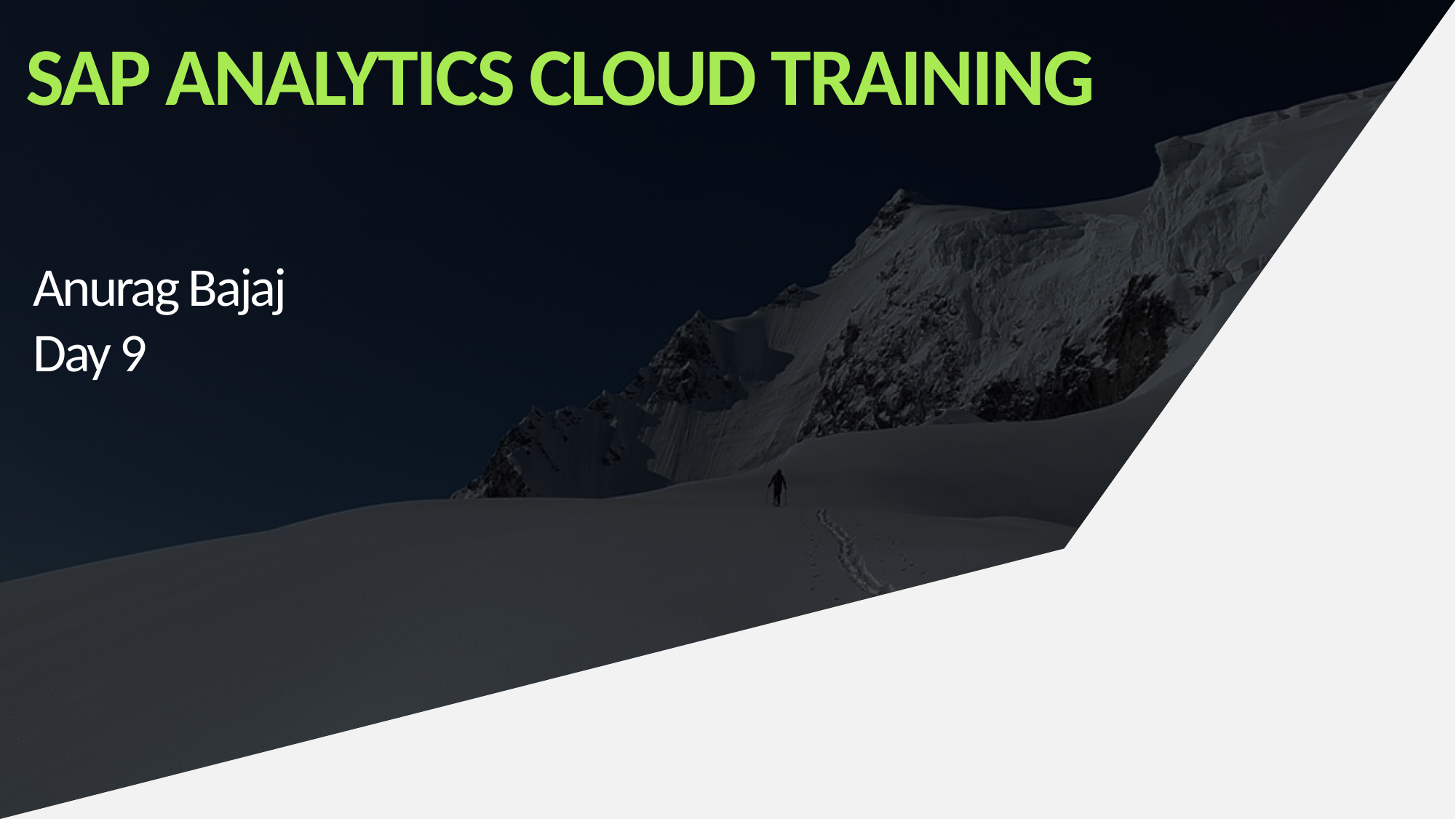

SAP Analytics cloud training
Anurag Bajaj
Day 9